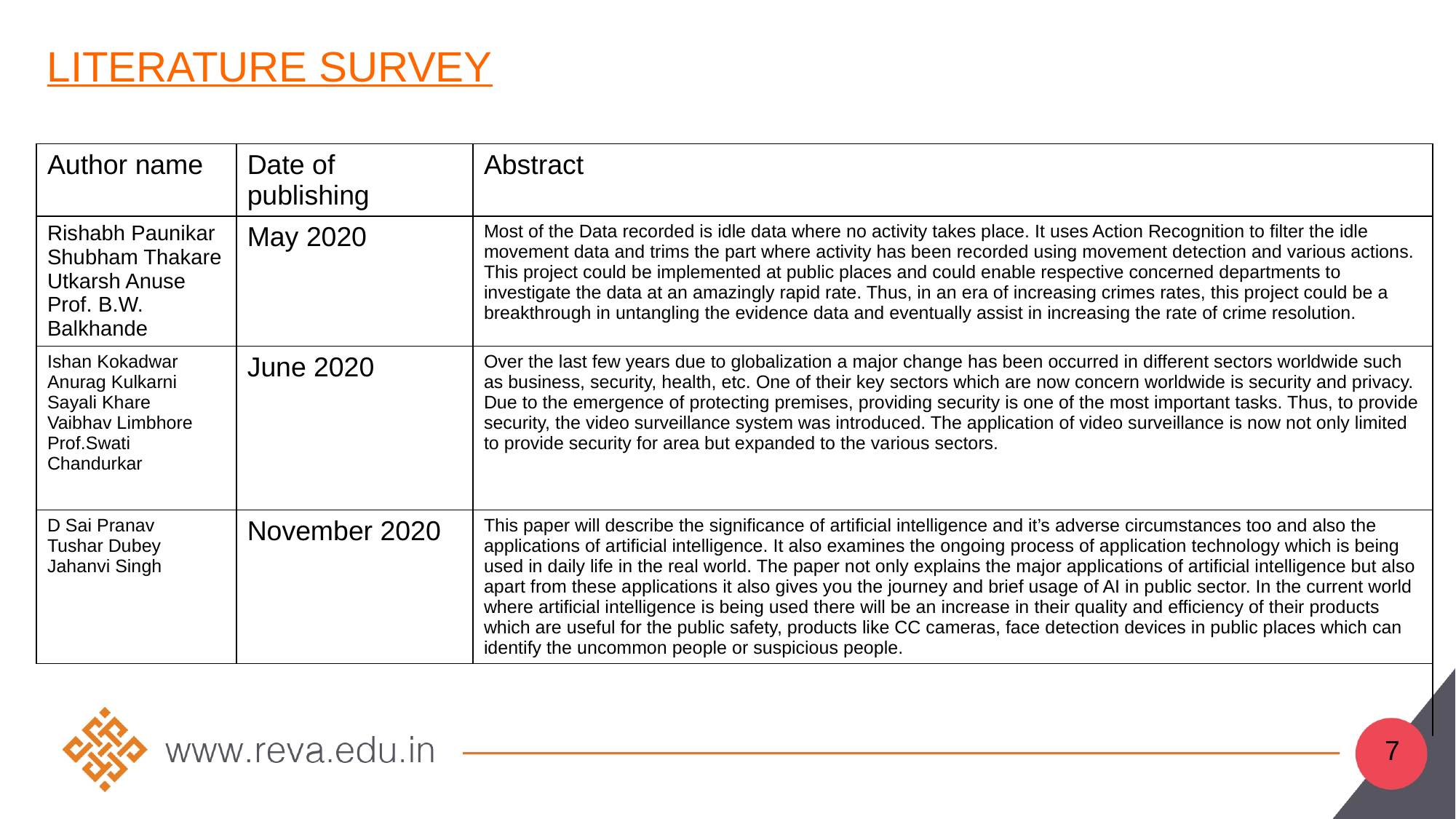

# Literature survey
| Author name | Date of publishing | Abstract |  |
| --- | --- | --- | --- |
| Rishabh Paunikar Shubham Thakare Utkarsh Anuse Prof. B.W. Balkhande | May 2020 | Most of the Data recorded is idle data where no activity takes place. It uses Action Recognition to filter the idle movement data and trims the part where activity has been recorded using movement detection and various actions. This project could be implemented at public places and could enable respective concerned departments to investigate the data at an amazingly rapid rate. Thus, in an era of increasing crimes rates, this project could be a breakthrough in untangling the evidence data and eventually assist in increasing the rate of crime resolution. |  |
| Ishan Kokadwar Anurag Kulkarni Sayali Khare Vaibhav Limbhore Prof.Swati Chandurkar | June 2020 | Over the last few years due to globalization a major change has been occurred in different sectors worldwide such as business, security, health, etc. One of their key sectors which are now concern worldwide is security and privacy. Due to the emergence of protecting premises, providing security is one of the most important tasks. Thus, to provide security, the video surveillance system was introduced. The application of video surveillance is now not only limited to provide security for area but expanded to the various sectors. |  |
| D Sai Pranav Tushar Dubey Jahanvi Singh | November 2020 | This paper will describe the significance of artificial intelligence and it’s adverse circumstances too and also the applications of artificial intelligence. It also examines the ongoing process of application technology which is being used in daily life in the real world. The paper not only explains the major applications of artificial intelligence but also apart from these applications it also gives you the journey and brief usage of AI in public sector. In the current world where artificial intelligence is being used there will be an increase in their quality and efficiency of their products which are useful for the public safety, products like CC cameras, face detection devices in public places which can identify the uncommon people or suspicious people. |  |
|  |  |  |  |
7